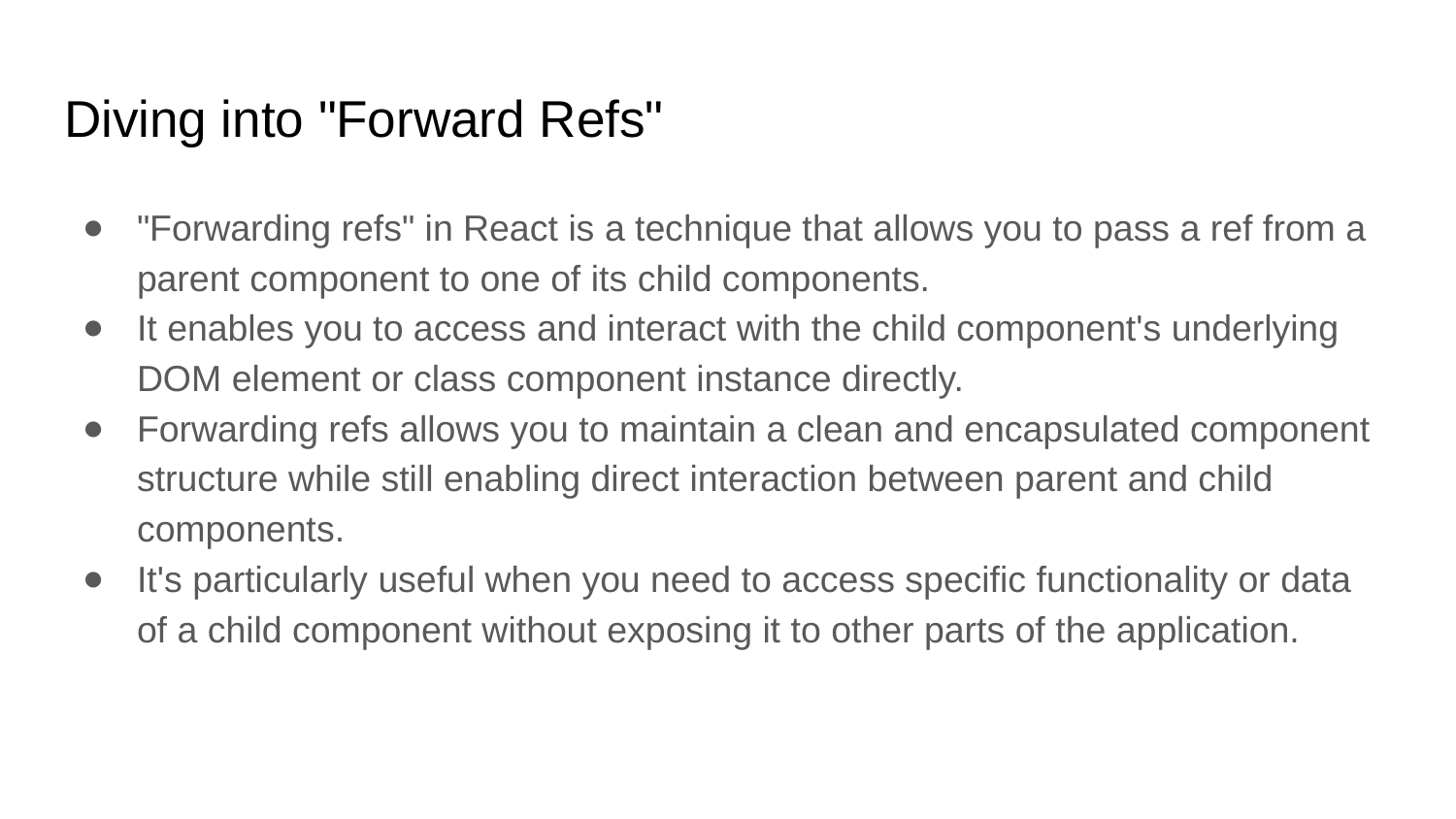

# Diving into "Forward Refs"
"Forwarding refs" in React is a technique that allows you to pass a ref from a parent component to one of its child components.
It enables you to access and interact with the child component's underlying DOM element or class component instance directly.
Forwarding refs allows you to maintain a clean and encapsulated component structure while still enabling direct interaction between parent and child components.
It's particularly useful when you need to access specific functionality or data of a child component without exposing it to other parts of the application.